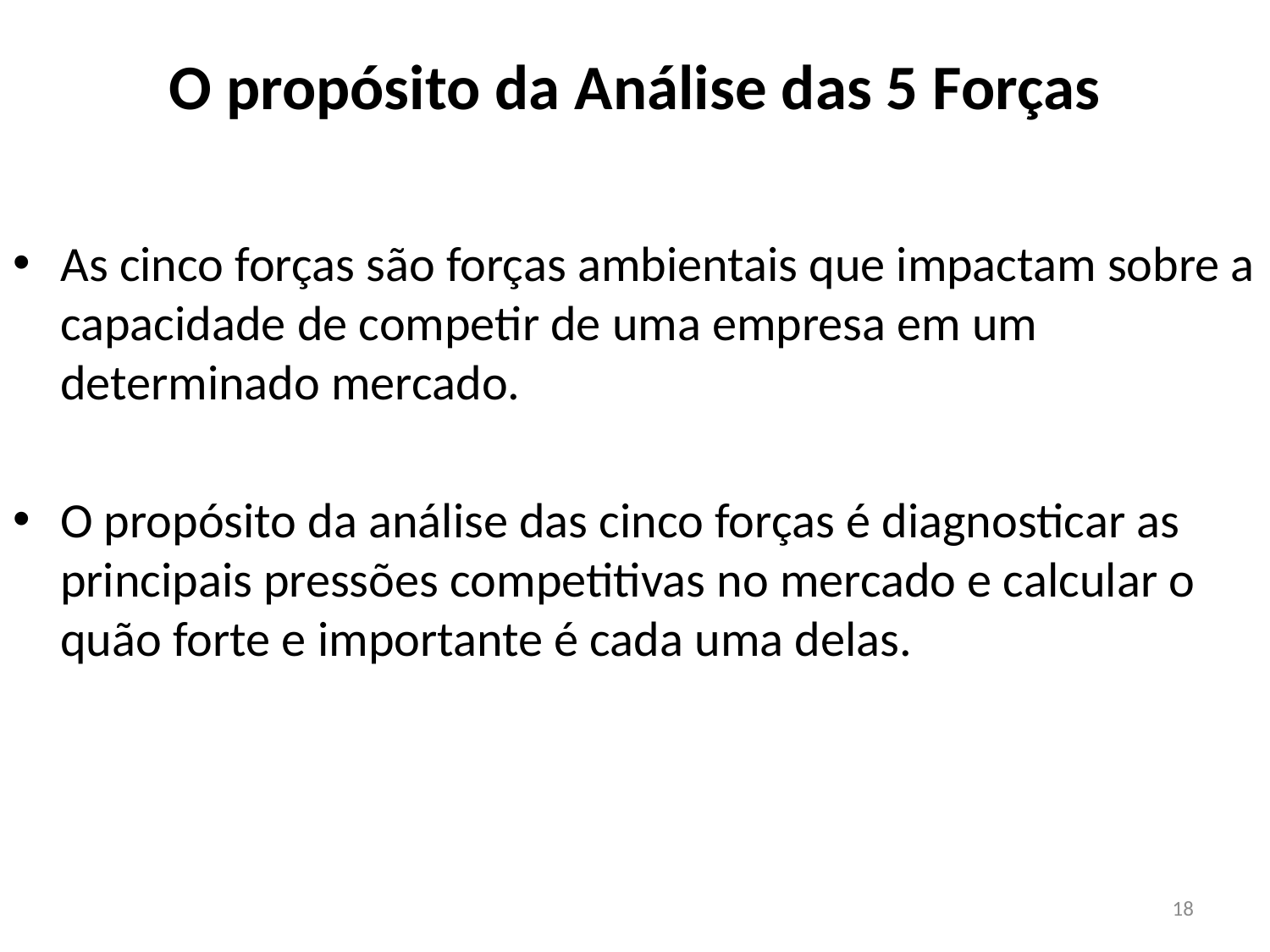

O propósito da Análise das 5 Forças
As cinco forças são forças ambientais que impactam sobre a capacidade de competir de uma empresa em um determinado mercado.

O propósito da análise das cinco forças é diagnosticar as principais pressões competitivas no mercado e calcular o quão forte e importante é cada uma delas.
18